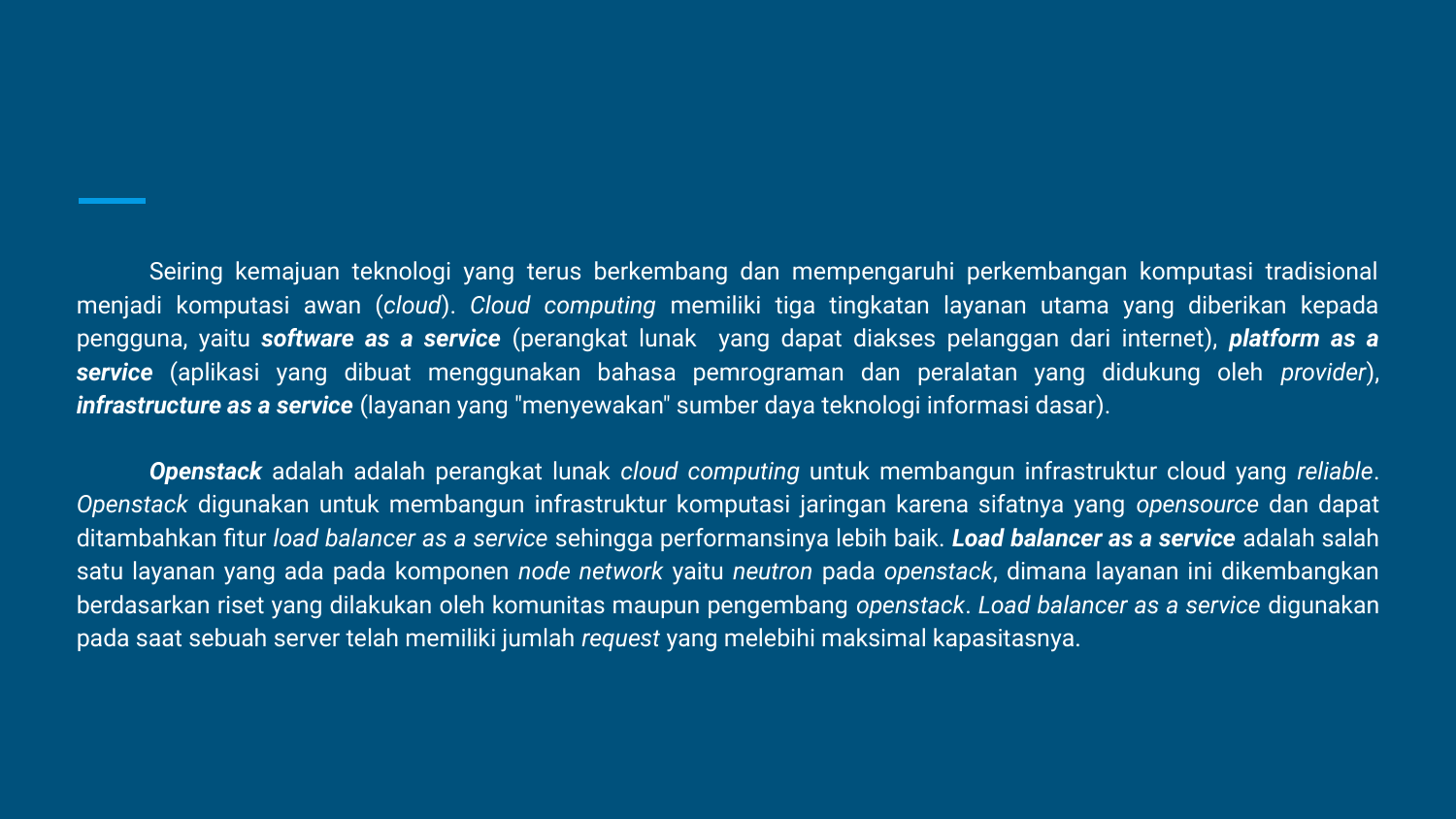

#
Seiring kemajuan teknologi yang terus berkembang dan mempengaruhi perkembangan komputasi tradisional menjadi komputasi awan (cloud). Cloud computing memiliki tiga tingkatan layanan utama yang diberikan kepada pengguna, yaitu software as a service (perangkat lunak  yang dapat diakses pelanggan dari internet), platform as a service (aplikasi yang dibuat menggunakan bahasa pemrograman dan peralatan yang didukung oleh provider), infrastructure as a service (layanan yang "menyewakan" sumber daya teknologi informasi dasar).
Openstack adalah adalah perangkat lunak cloud computing untuk membangun infrastruktur cloud yang reliable. Openstack digunakan untuk membangun infrastruktur komputasi jaringan karena sifatnya yang opensource dan dapat ditambahkan fitur load balancer as a service sehingga performansinya lebih baik. Load balancer as a service adalah salah satu layanan yang ada pada komponen node network yaitu neutron pada openstack, dimana layanan ini dikembangkan berdasarkan riset yang dilakukan oleh komunitas maupun pengembang openstack. Load balancer as a service digunakan pada saat sebuah server telah memiliki jumlah request yang melebihi maksimal kapasitasnya.